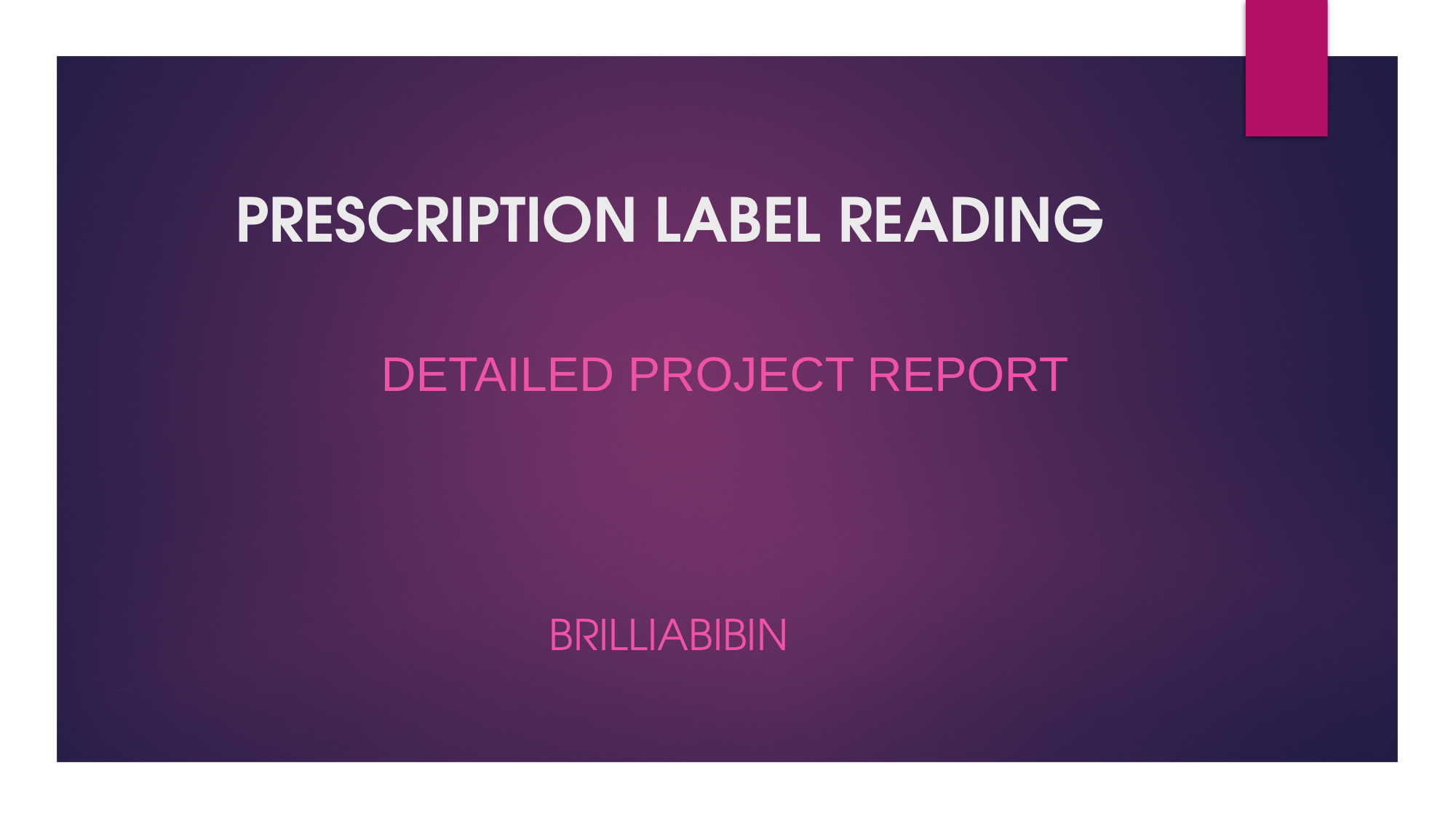

# PRESCRIPTION LABEL READING

                           DETAILED PROJECT REPORT

                                                 BRILLIABIBIN